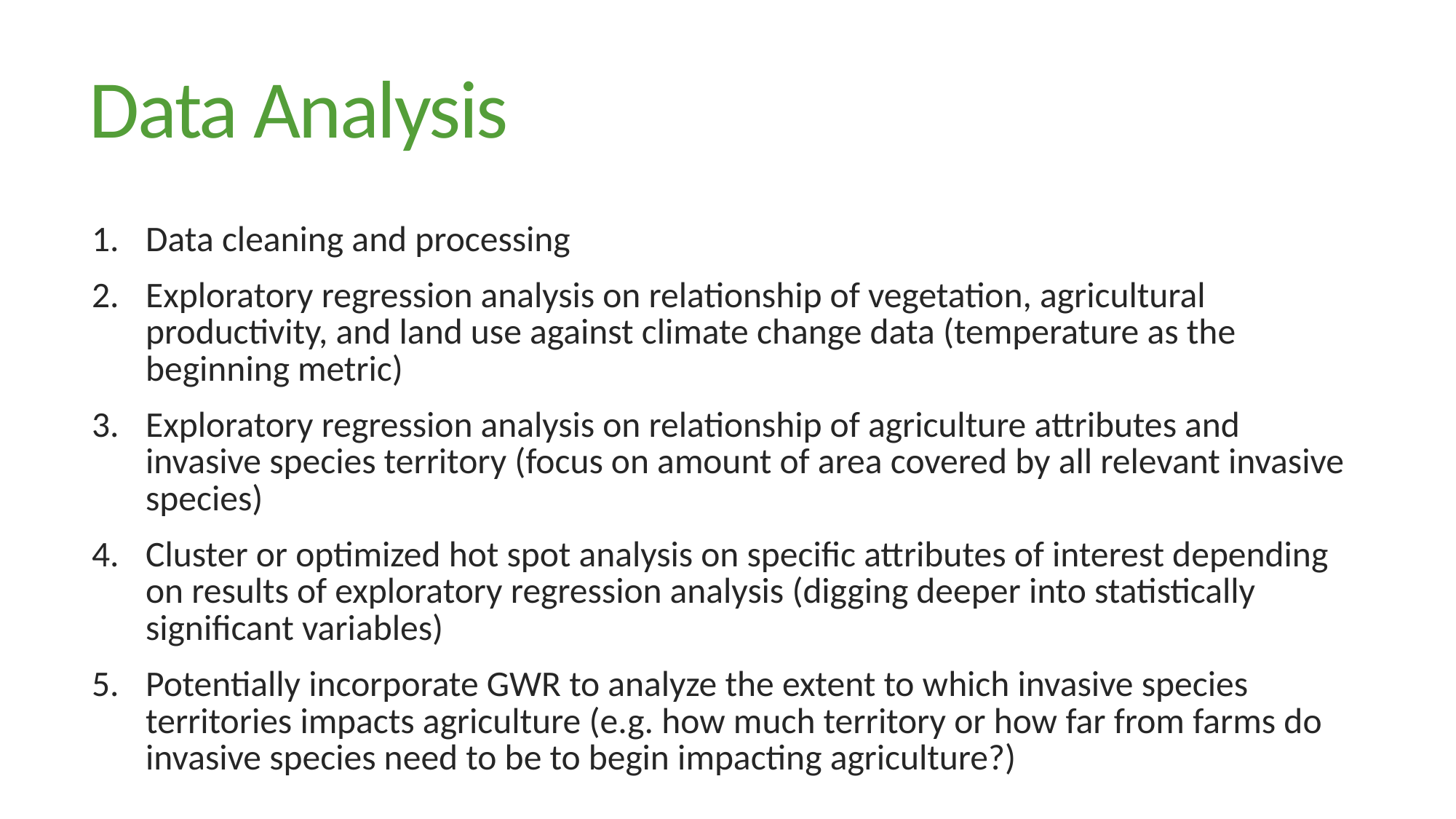

# Data Analysis
Data cleaning and processing
Exploratory regression analysis on relationship of vegetation, agricultural productivity, and land use against climate change data (temperature as the beginning metric)
Exploratory regression analysis on relationship of agriculture attributes and invasive species territory (focus on amount of area covered by all relevant invasive species)
Cluster or optimized hot spot analysis on specific attributes of interest depending on results of exploratory regression analysis (digging deeper into statistically significant variables)
Potentially incorporate GWR to analyze the extent to which invasive species territories impacts agriculture (e.g. how much territory or how far from farms do invasive species need to be to begin impacting agriculture?)